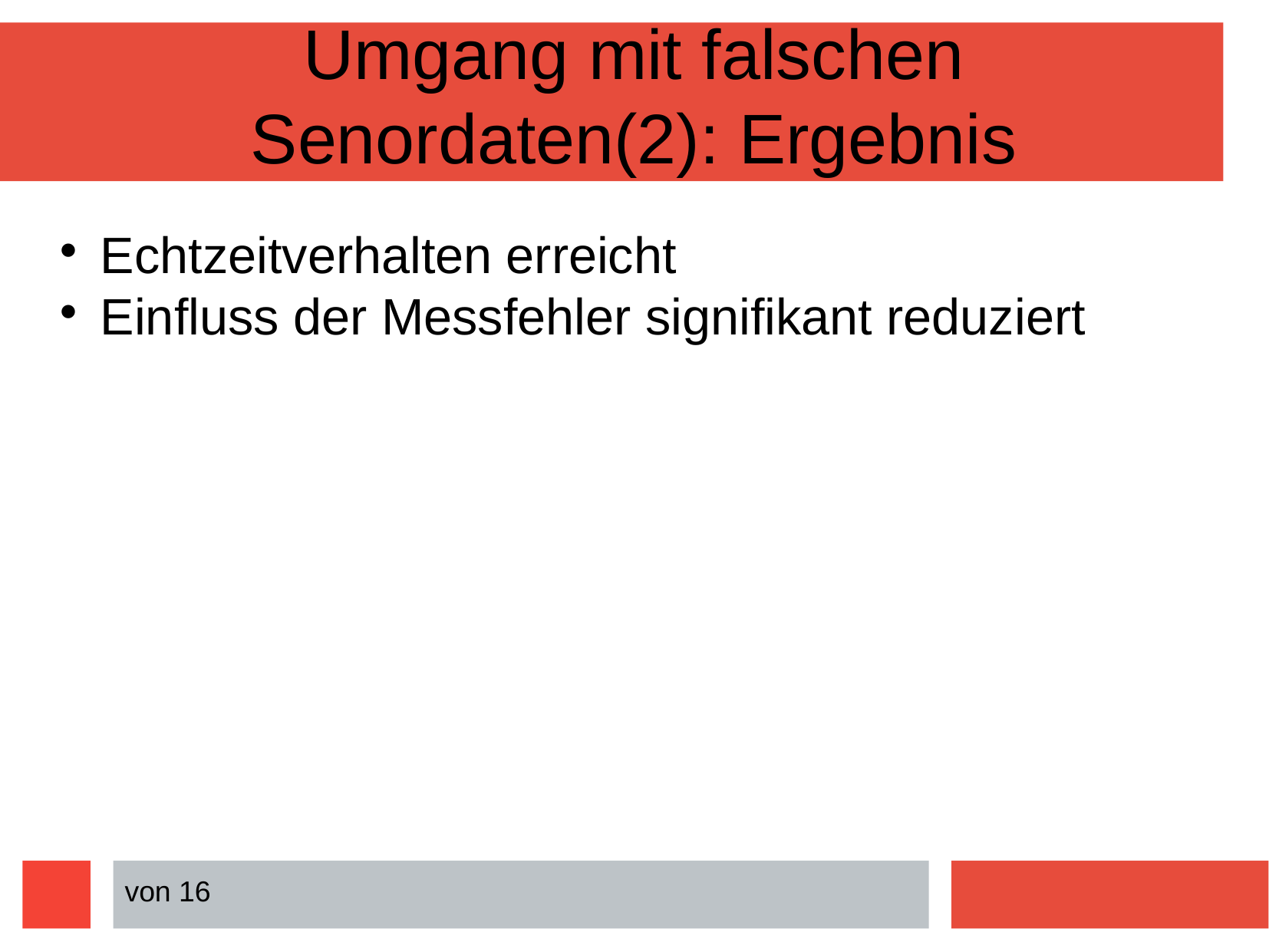

Umgang mit falschen Senordaten(2): Ergebnis
Echtzeitverhalten erreicht
Einfluss der Messfehler signifikant reduziert